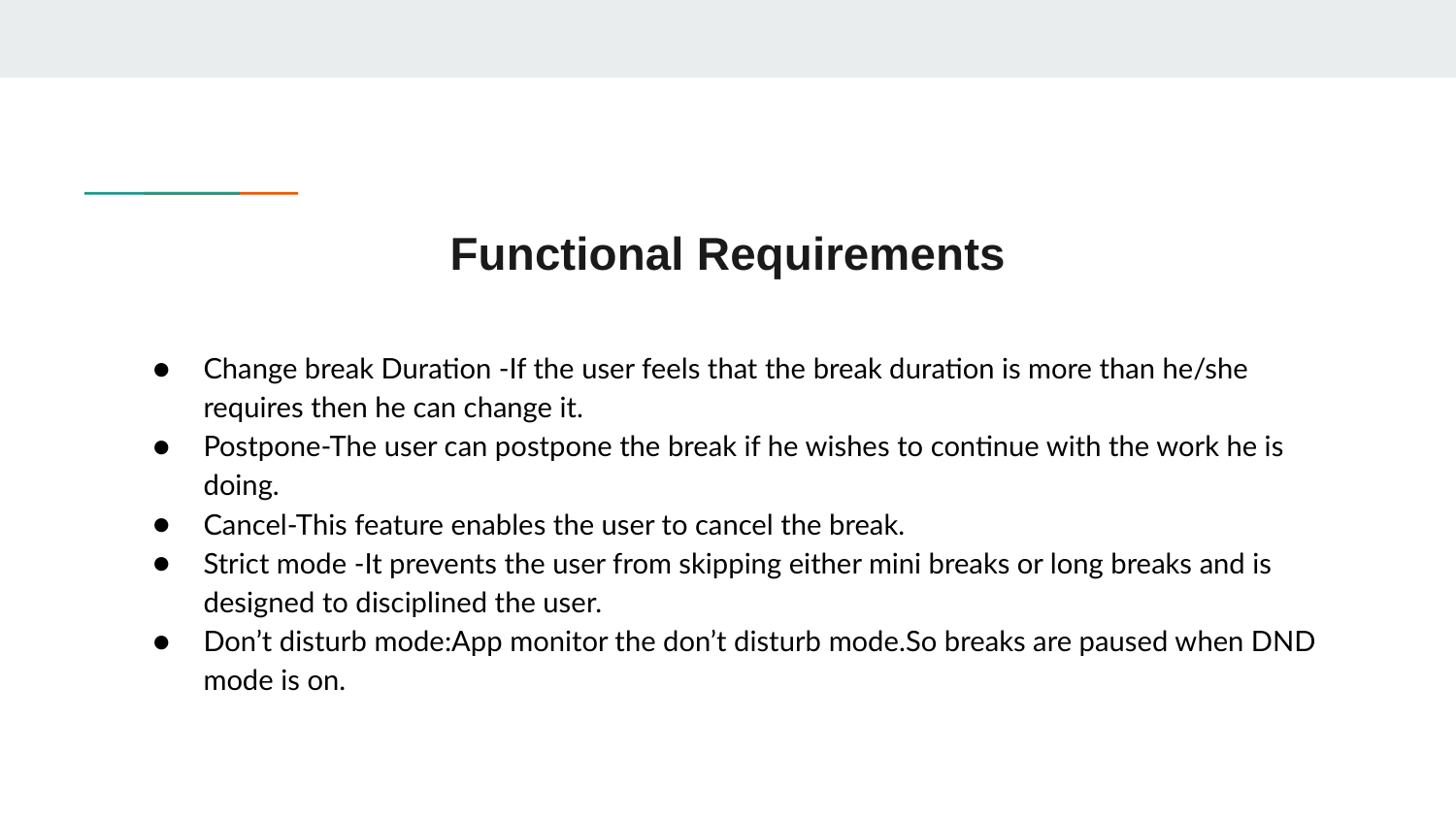

# Functional Requirements
Change break Duration -If the user feels that the break duration is more than he/she requires then he can change it.
Postpone-The user can postpone the break if he wishes to continue with the work he is doing.
Cancel-This feature enables the user to cancel the break.
Strict mode -It prevents the user from skipping either mini breaks or long breaks and is designed to disciplined the user.
Don’t disturb mode:App monitor the don’t disturb mode.So breaks are paused when DND mode is on.